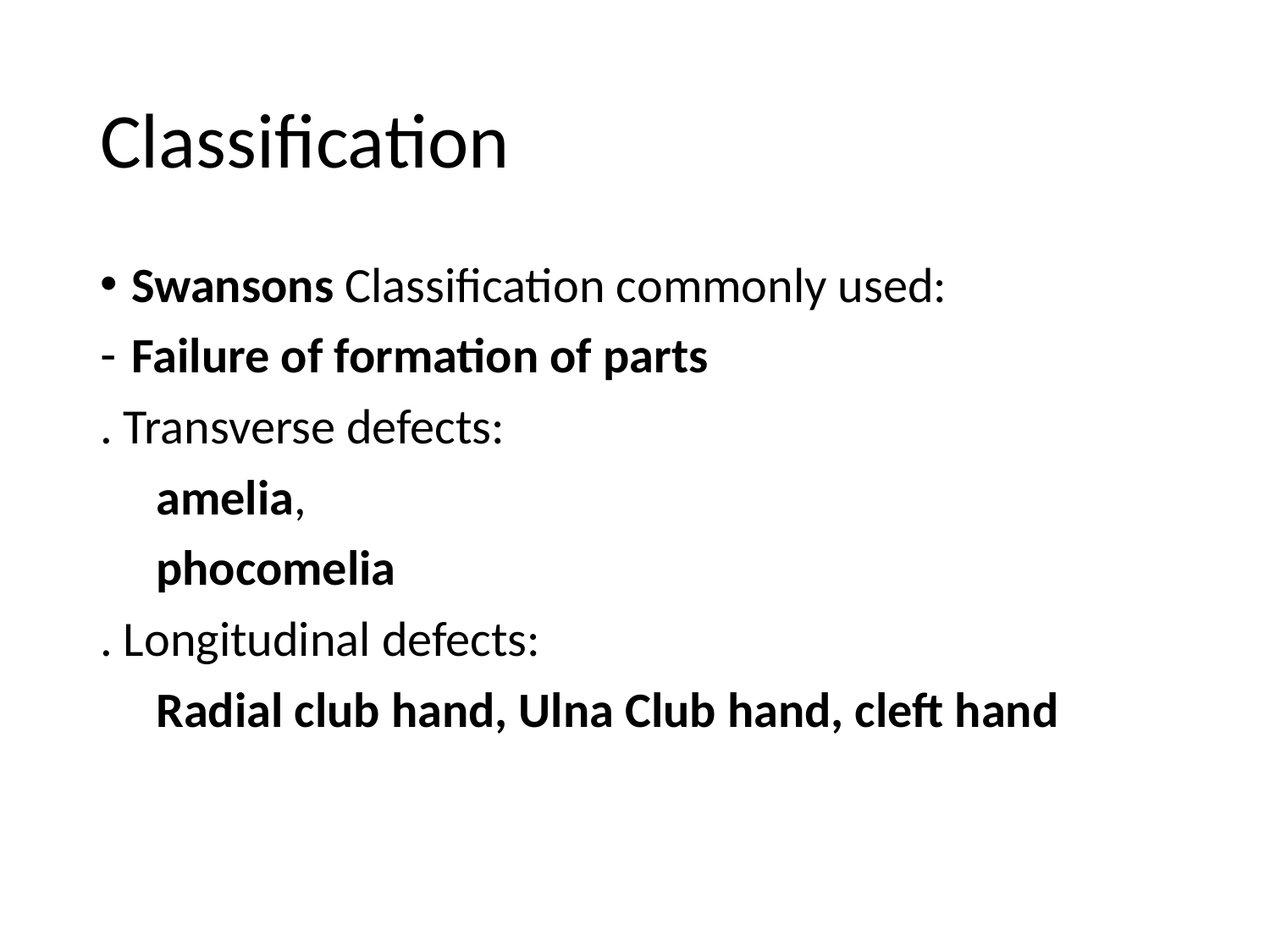

# Classification
Swansons Classification commonly used:
Failure of formation of parts
. Transverse defects:
     amelia,
     phocomelia
. Longitudinal defects:
     Radial club hand, Ulna Club hand, cleft hand